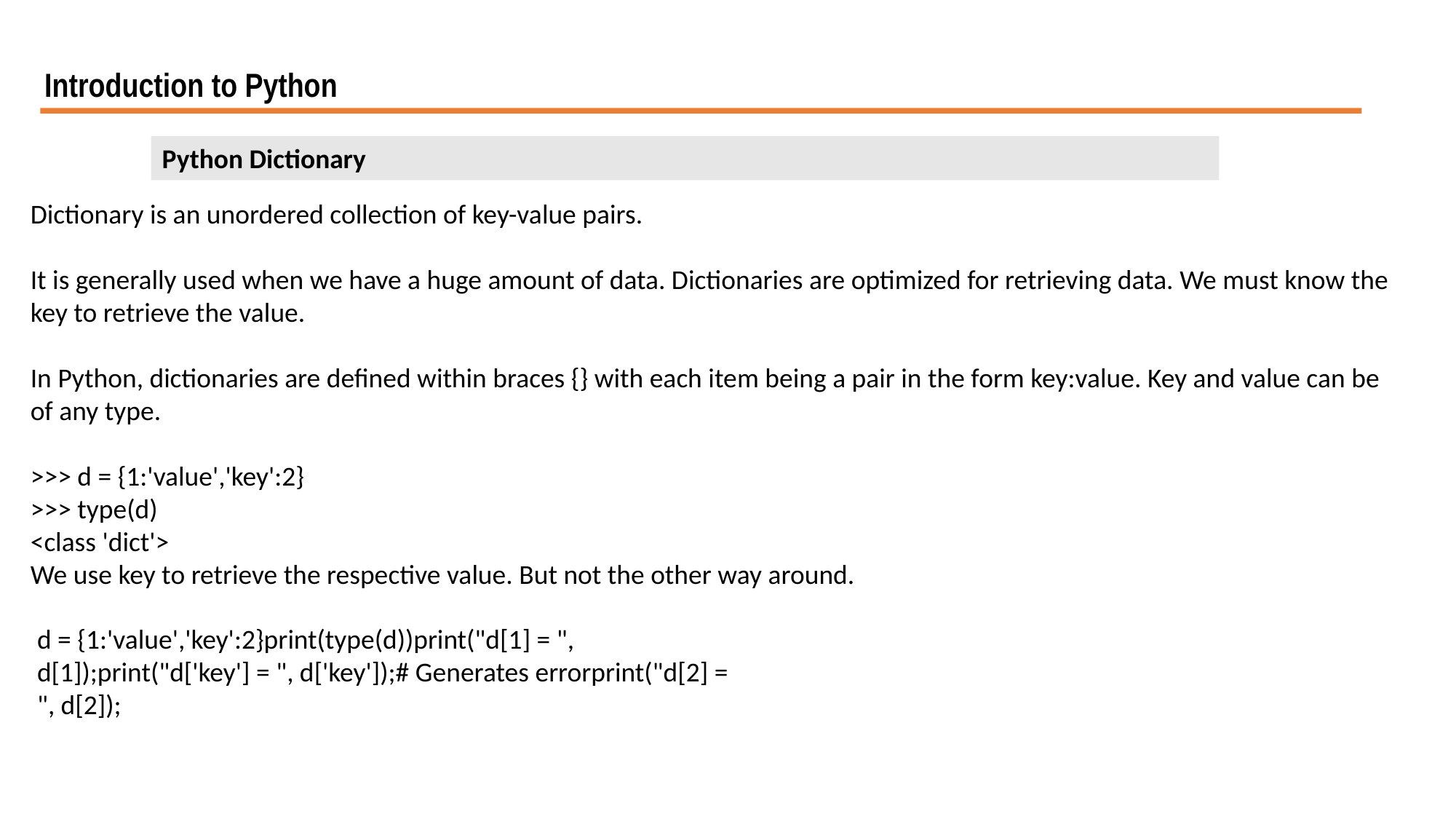

Introduction to Python

Python Dictionary
Dictionary is an unordered collection of key-value pairs.

It is generally used when we have a huge amount of data. Dictionaries are optimized for retrieving data. We must know the key to retrieve the value.

In Python, dictionaries are defined within braces {} with each item being a pair in the form key:value. Key and value can be of any type.

>>> d = {1:'value','key':2}
>>> type(d)
<class 'dict'>
We use key to retrieve the respective value. But not the other way around.
d = {1:'value','key':2}print(type(d))print("d[1] = ", d[1]);print("d['key'] = ", d['key']);# Generates errorprint("d[2] = ", d[2]);